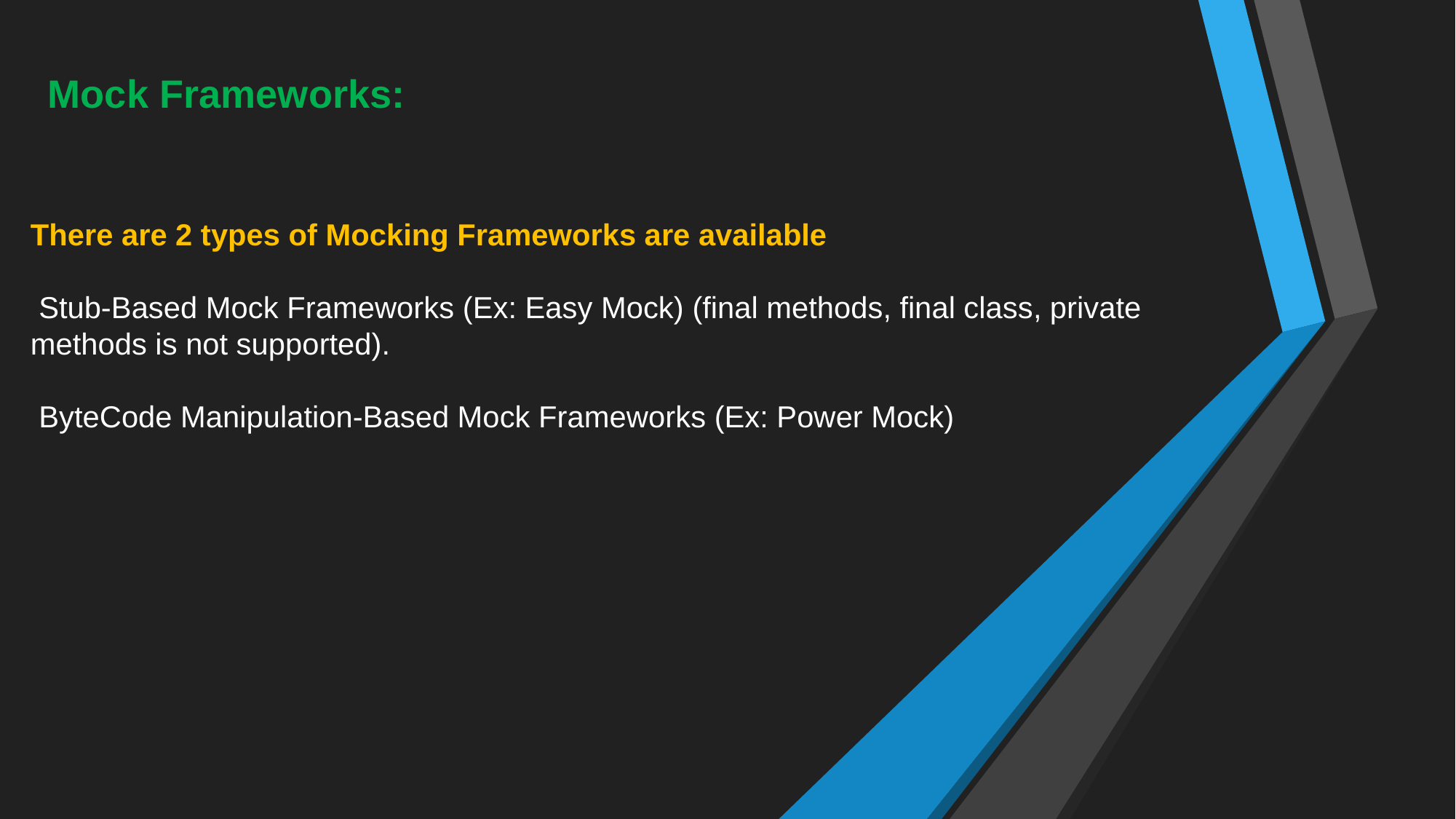

Mock Frameworks:
There are 2 types of Mocking Frameworks are available

 Stub-Based Mock Frameworks (Ex: Easy Mock) (final methods, final class, private methods is not supported).

 ByteCode Manipulation-Based Mock Frameworks (Ex: Power Mock)